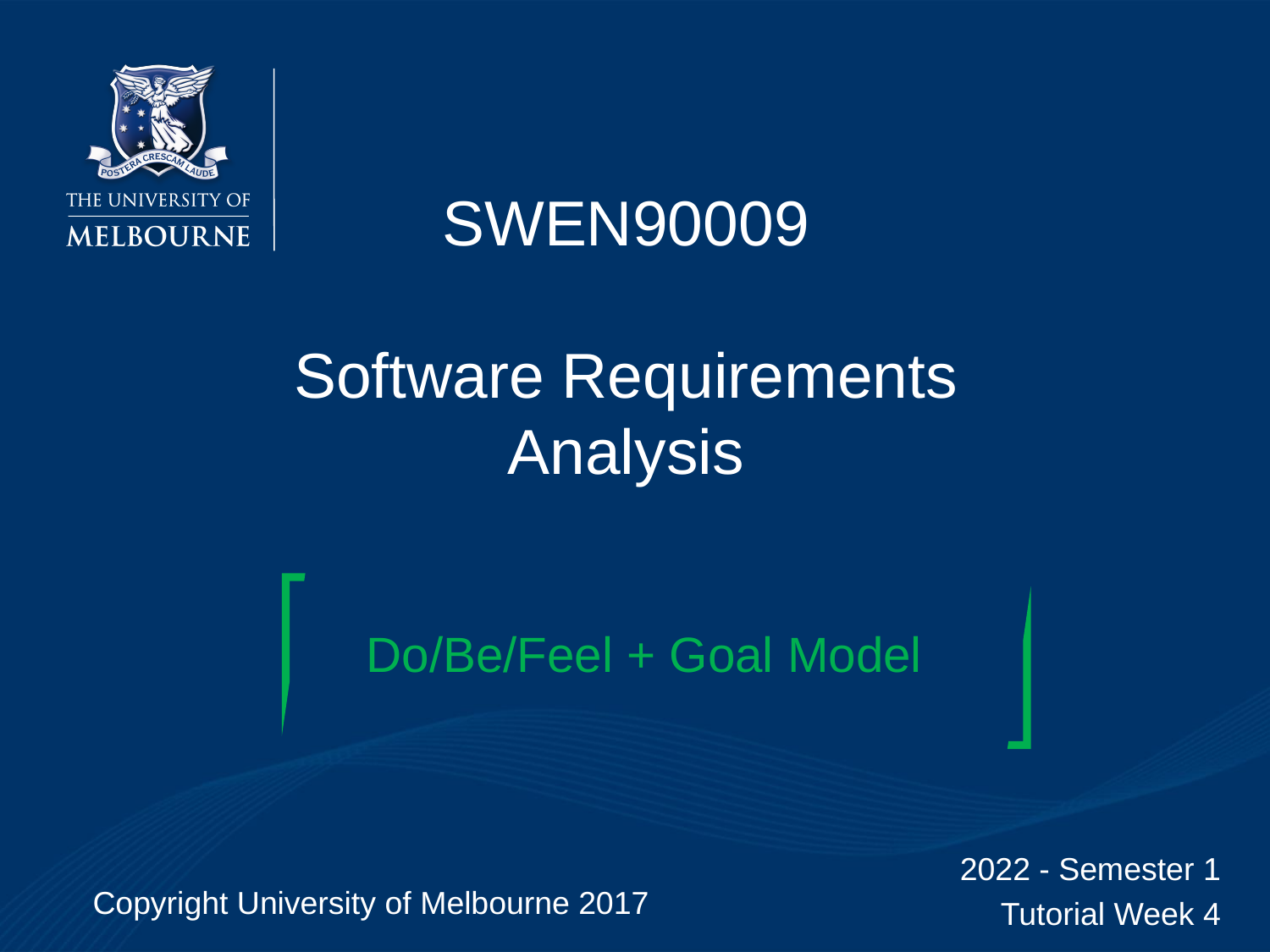

# SWEN90009 Software Requirements Analysis

Do/Be/Feel + Goal Model

2022 - Semester 1
Tutorial Week 4
Copyright University of Melbourne 2017